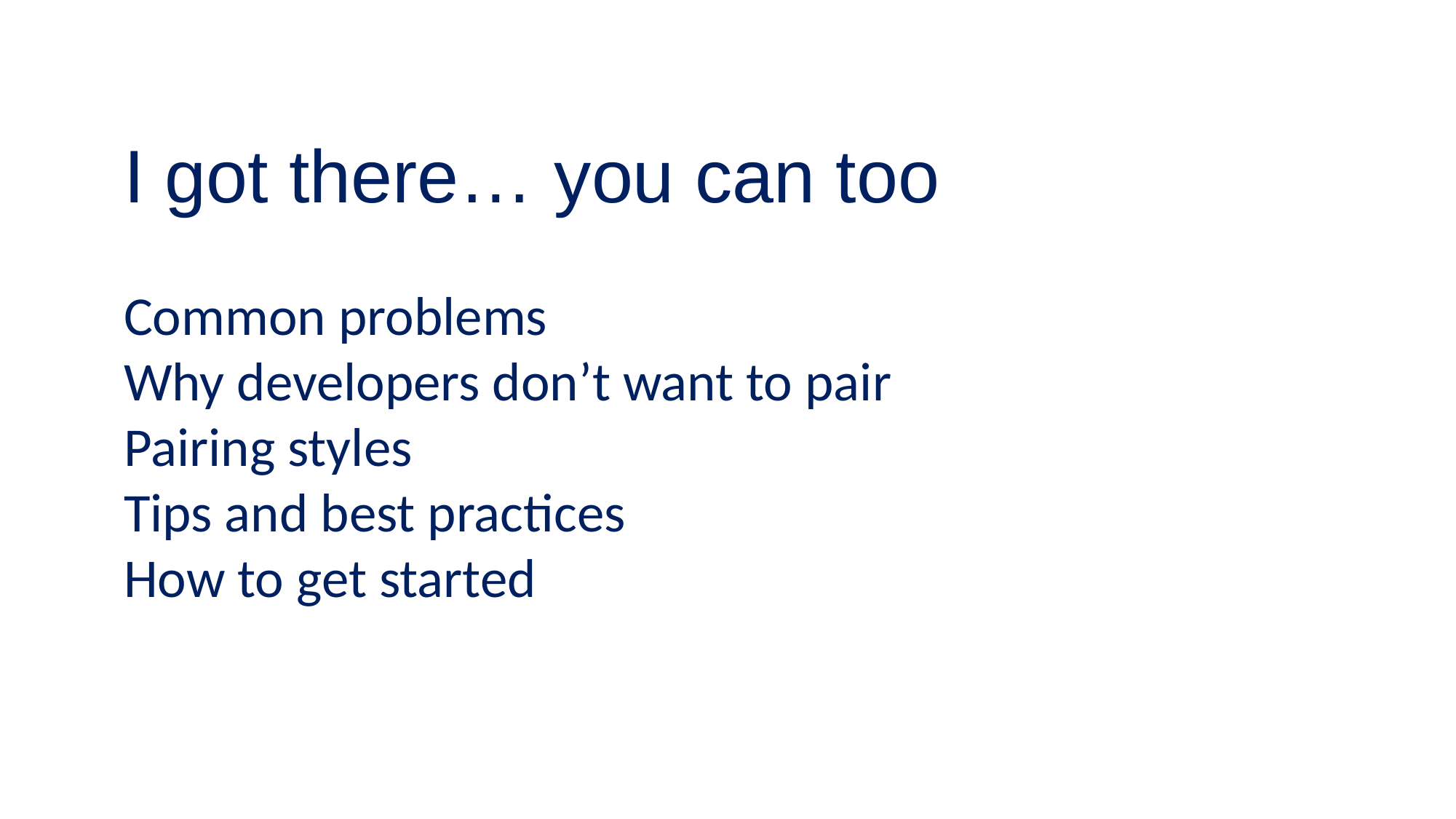

I got there… you can too
Common problems
Why developers don’t want to pair
Pairing styles
Tips and best practices
How to get started